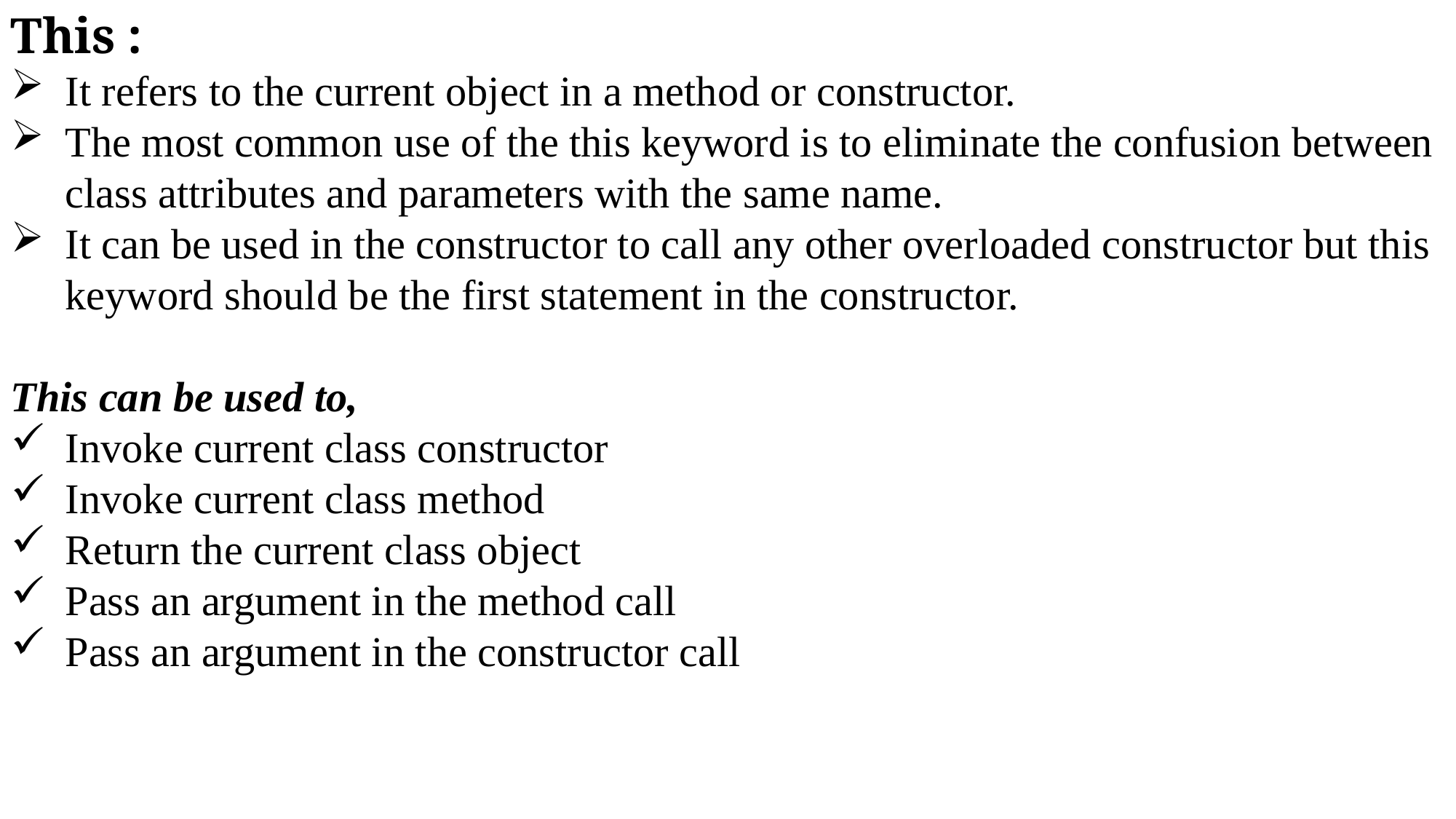

This :
It refers to the current object in a method or constructor.
The most common use of the this keyword is to eliminate the confusion between class attributes and parameters with the same name.
It can be used in the constructor to call any other overloaded constructor but this keyword should be the first statement in the constructor.

This can be used to,
Invoke current class constructor
Invoke current class method
Return the current class object
Pass an argument in the method call
Pass an argument in the constructor call